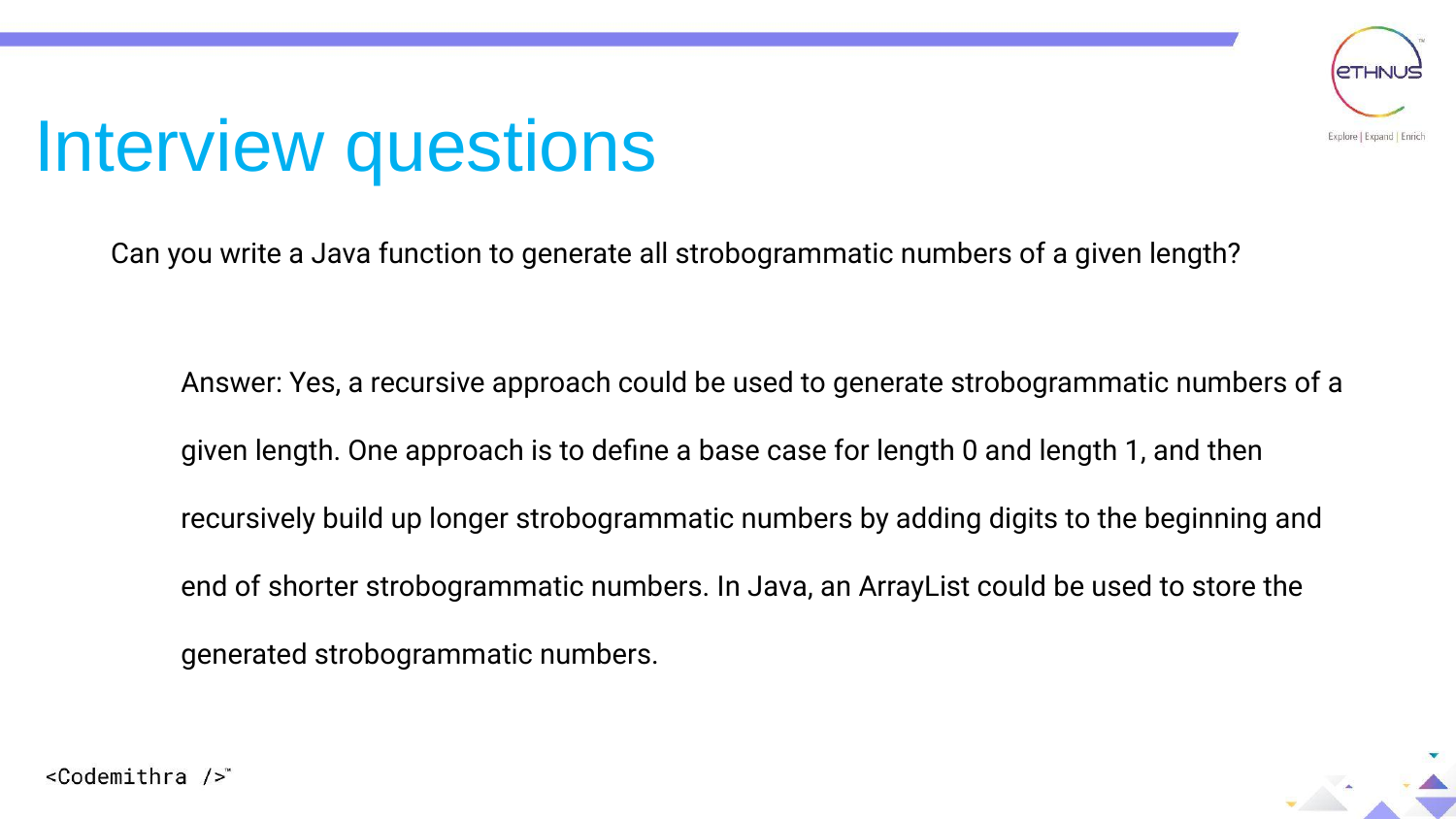

Interview questions
Can you write a Java function to generate all strobogrammatic numbers of a given length?
Answer: Yes, a recursive approach could be used to generate strobogrammatic numbers of a given length. One approach is to define a base case for length 0 and length 1, and then recursively build up longer strobogrammatic numbers by adding digits to the beginning and end of shorter strobogrammatic numbers. In Java, an ArrayList could be used to store the generated strobogrammatic numbers.